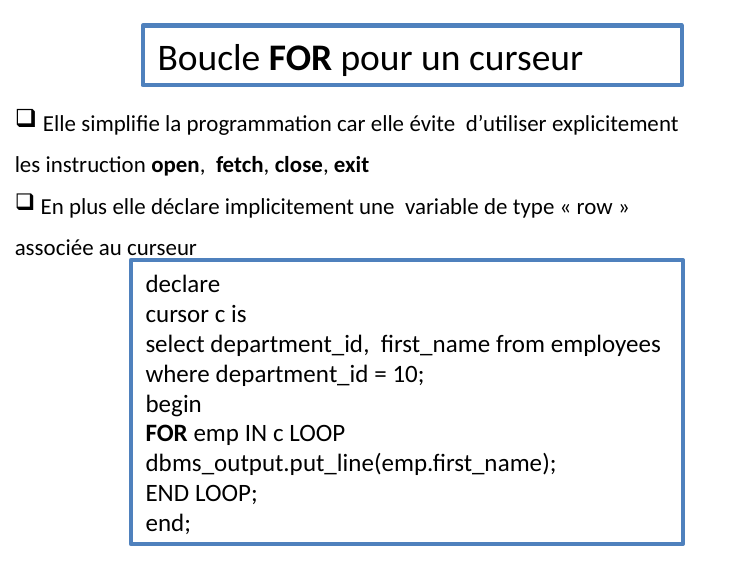

Boucle FOR pour un curseur
 Elle simplifie la programmation car elle évite  d’utiliser explicitement les instruction open,  fetch, close, exit
 En plus elle déclare implicitement une  variable de type « row » associée au curseur
declare
cursor c is
select department_id,  first_name from employees
where department_id = 10;
begin
FOR emp IN c LOOP
dbms_output.put_line(emp.first_name);
END LOOP;
end;